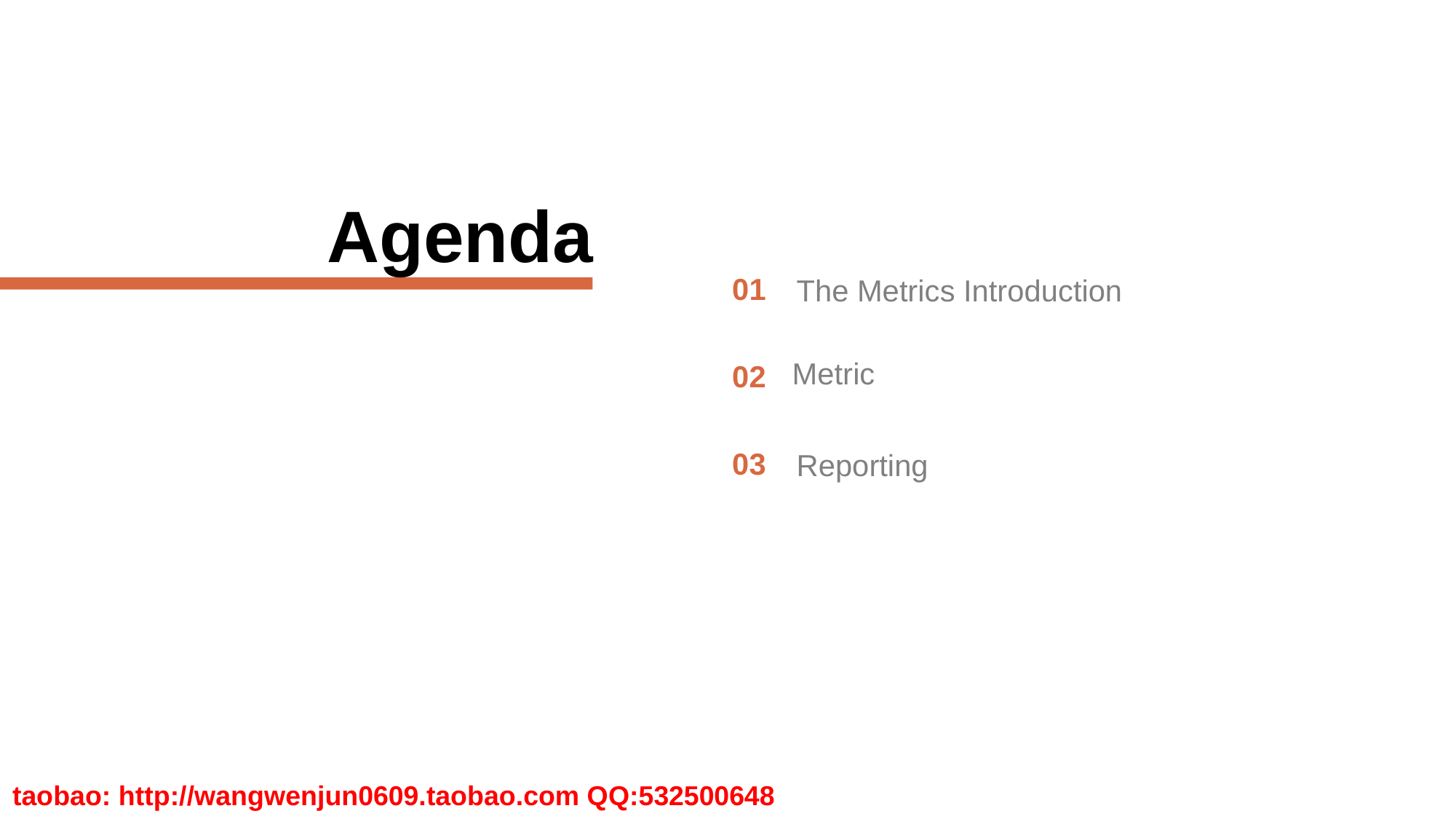

Agenda
The Metrics Introduction
01

Metric
02
Reporting

03
taobao: http://wangwenjun0609.taobao.com QQ:532500648